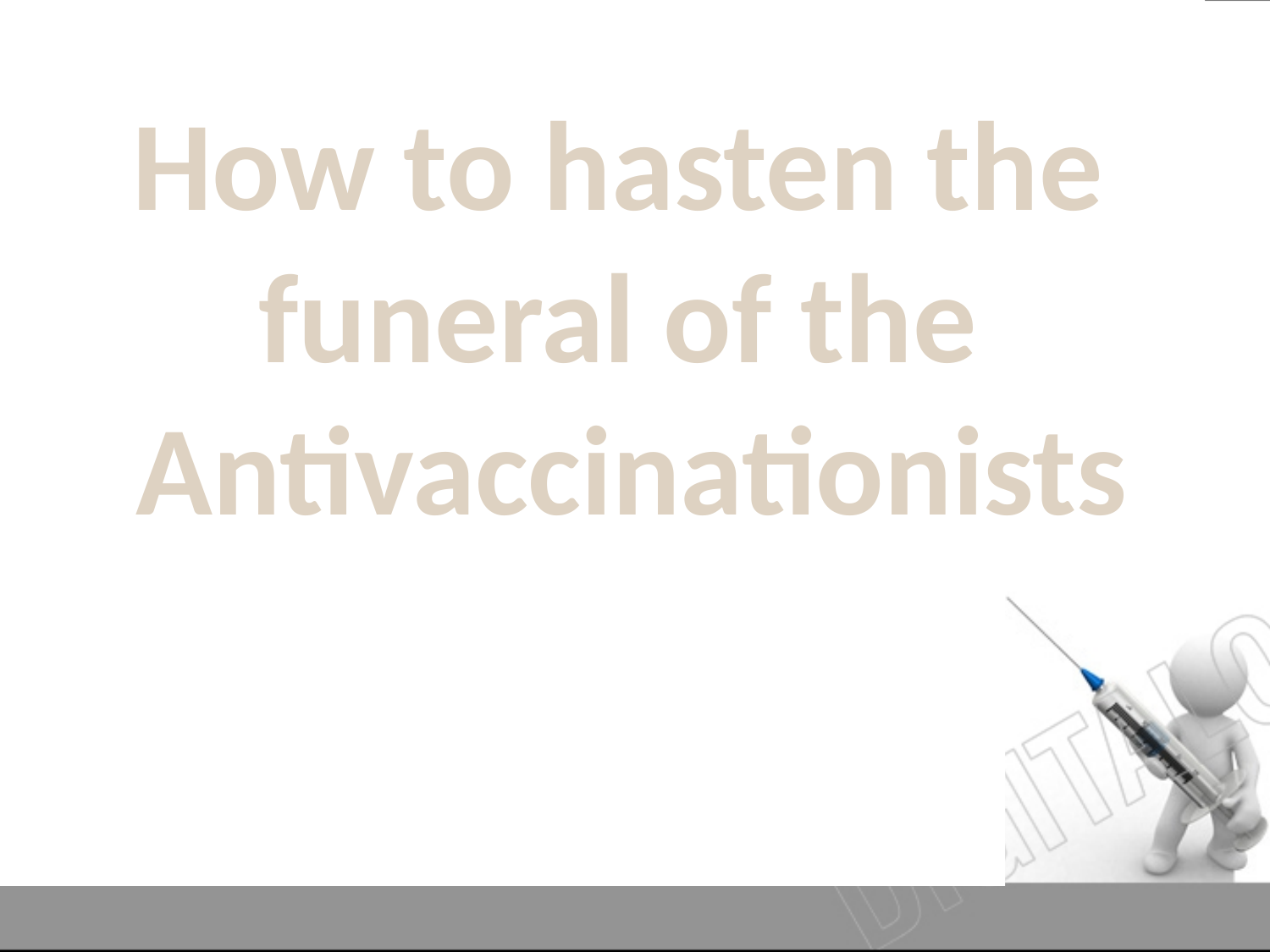

How to hasten the
funeral of the
Antivaccinationists